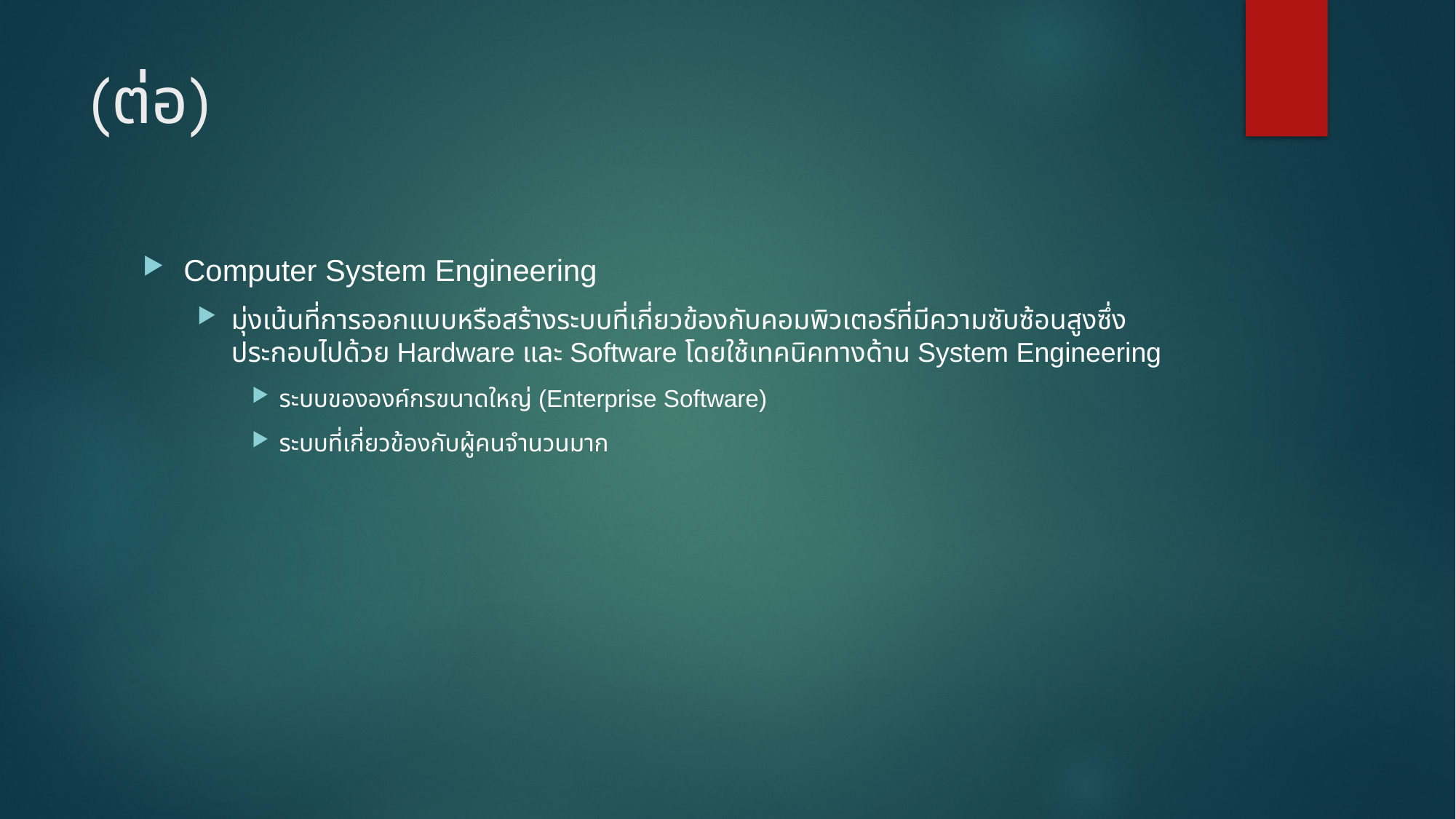

# (ต่อ)
Computer System Engineering
มุ่งเน้นที่การออกแบบหรือสร้างระบบที่เกี่ยวข้องกับคอมพิวเตอร์ที่มีความซับซ้อนสูงซึ่งประกอบไปด้วย Hardware และ Software โดยใช้เทคนิคทางด้าน System Engineering
ระบบขององค์กรขนาดใหญ่ (Enterprise Software)
ระบบที่เกี่ยวข้องกับผู้คนจำนวนมาก